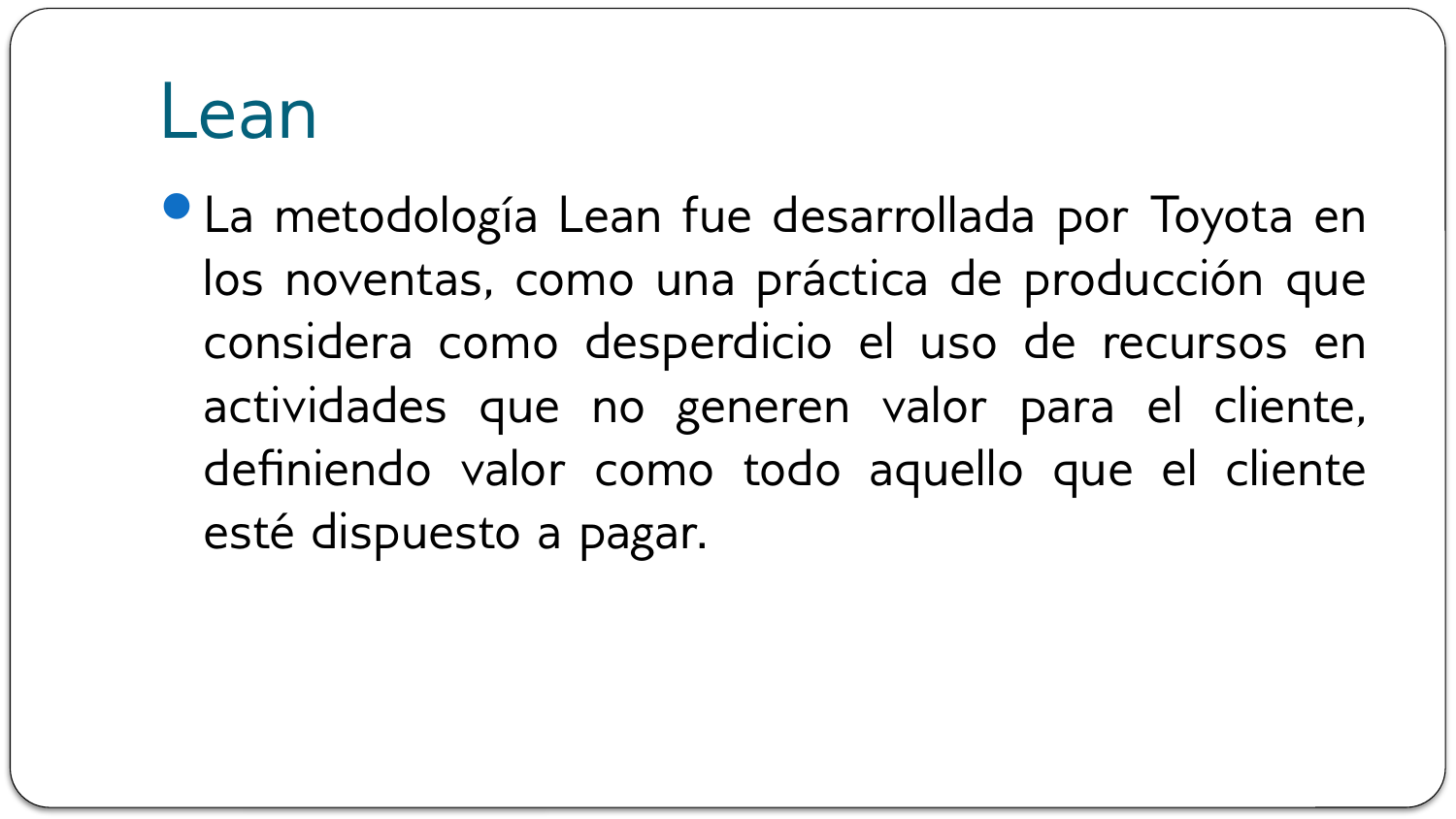

# Lean
La metodología Lean fue desarrollada por Toyota en los noventas, como una práctica de producción que considera como desperdicio el uso de recursos en actividades que no generen valor para el cliente, definiendo valor como todo aquello que el cliente esté dispuesto a pagar.